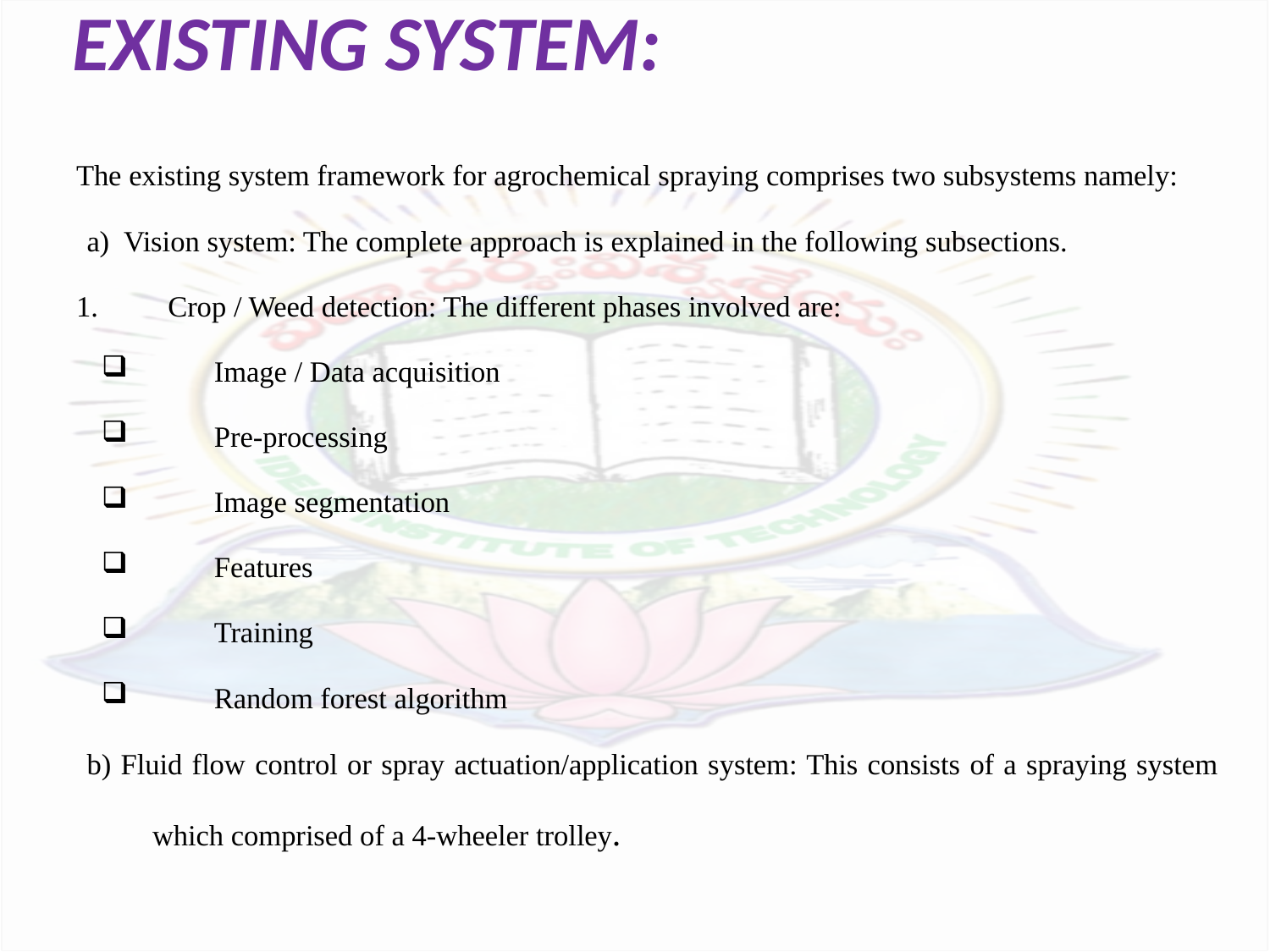

# EXISTING SYSTEM:
The existing system framework for agrochemical spraying comprises two subsystems namely:
a)  Vision system: The complete approach is explained in the following subsections.
Crop / Weed detection: The different phases involved are:
Image / Data acquisition
Pre-processing
Image segmentation
Features
Training
Random forest algorithm
b) Fluid flow control or spray actuation/application system: This consists of a spraying system which comprised of a 4-wheeler trolley.